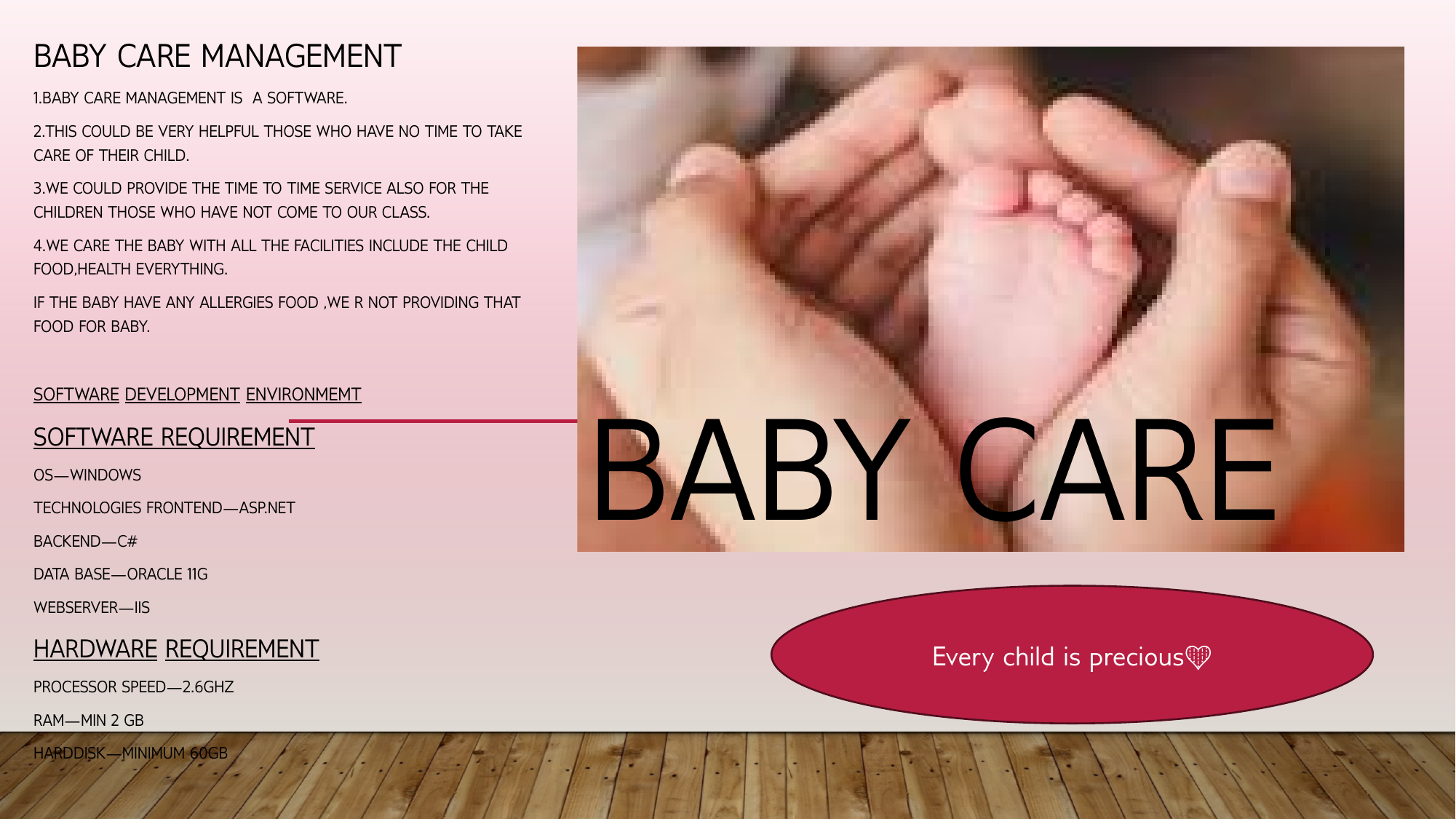

Baby care management
1.Baby care management is  a software.
2.This could be very helpful those who have no time to take care of their child.
3.We could provide the time to time service also for the children those who have not come to our class.
4.We care the baby with all the facilities include the child food,health everything.
If the baby have any allergies food ,we r not providing that food for baby.

Software development environmemt
Software requirement
Os—windows
Technologies frontend—asp.net
Backend—c#
Data base—oracle 11g
Webserver—iis
Hardware requirement
Processor speed—2.6GHz
RAM—min 2 gb
Harddisk—minimum 60gb

# Baby care
Every child is precious🧡